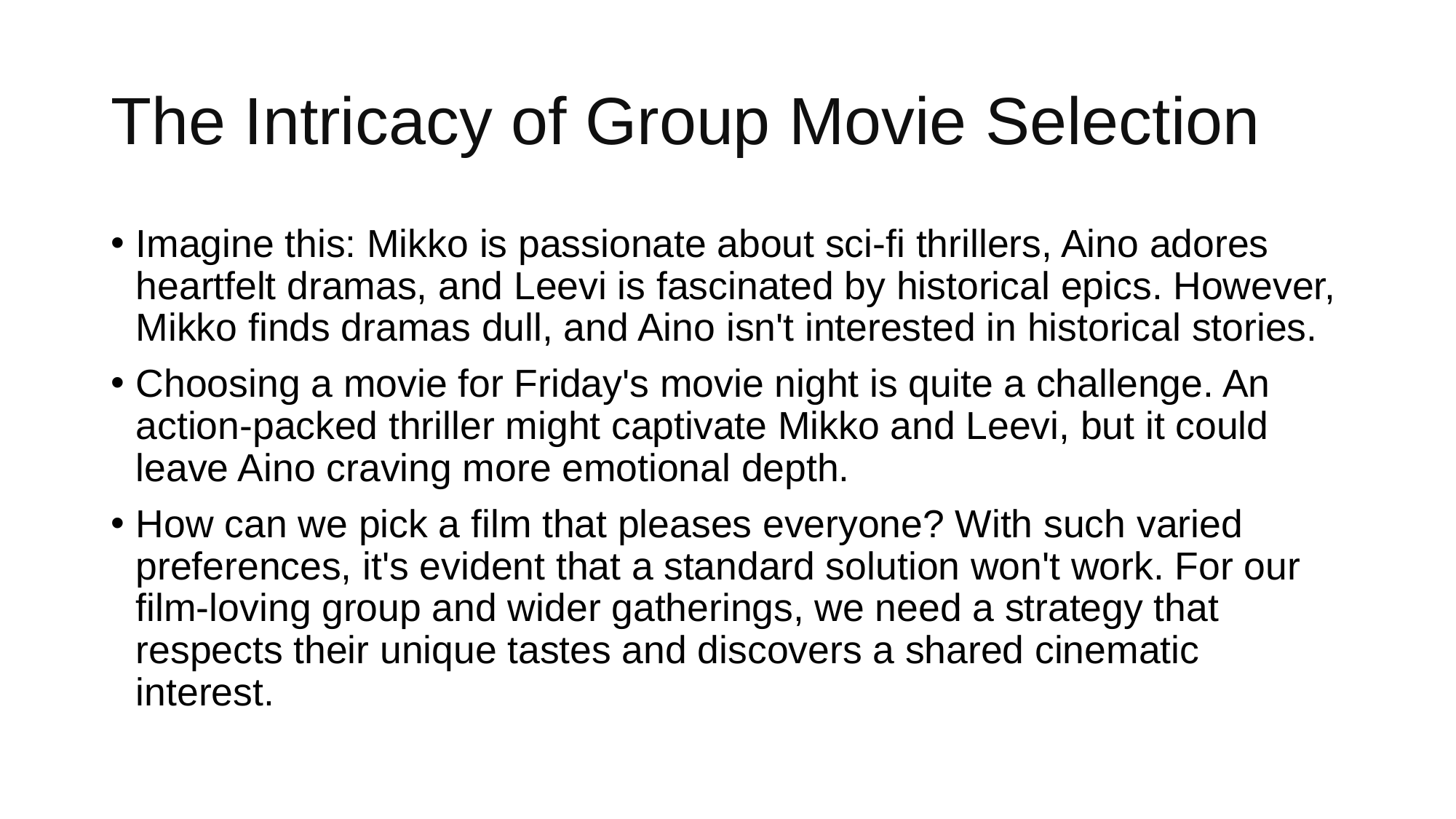

# The Intricacy of Group Movie Selection
Imagine this: Mikko is passionate about sci-fi thrillers, Aino adores heartfelt dramas, and Leevi is fascinated by historical epics. However, Mikko finds dramas dull, and Aino isn't interested in historical stories.
Choosing a movie for Friday's movie night is quite a challenge. An action-packed thriller might captivate Mikko and Leevi, but it could leave Aino craving more emotional depth.
How can we pick a film that pleases everyone? With such varied preferences, it's evident that a standard solution won't work. For our film-loving group and wider gatherings, we need a strategy that respects their unique tastes and discovers a shared cinematic interest.